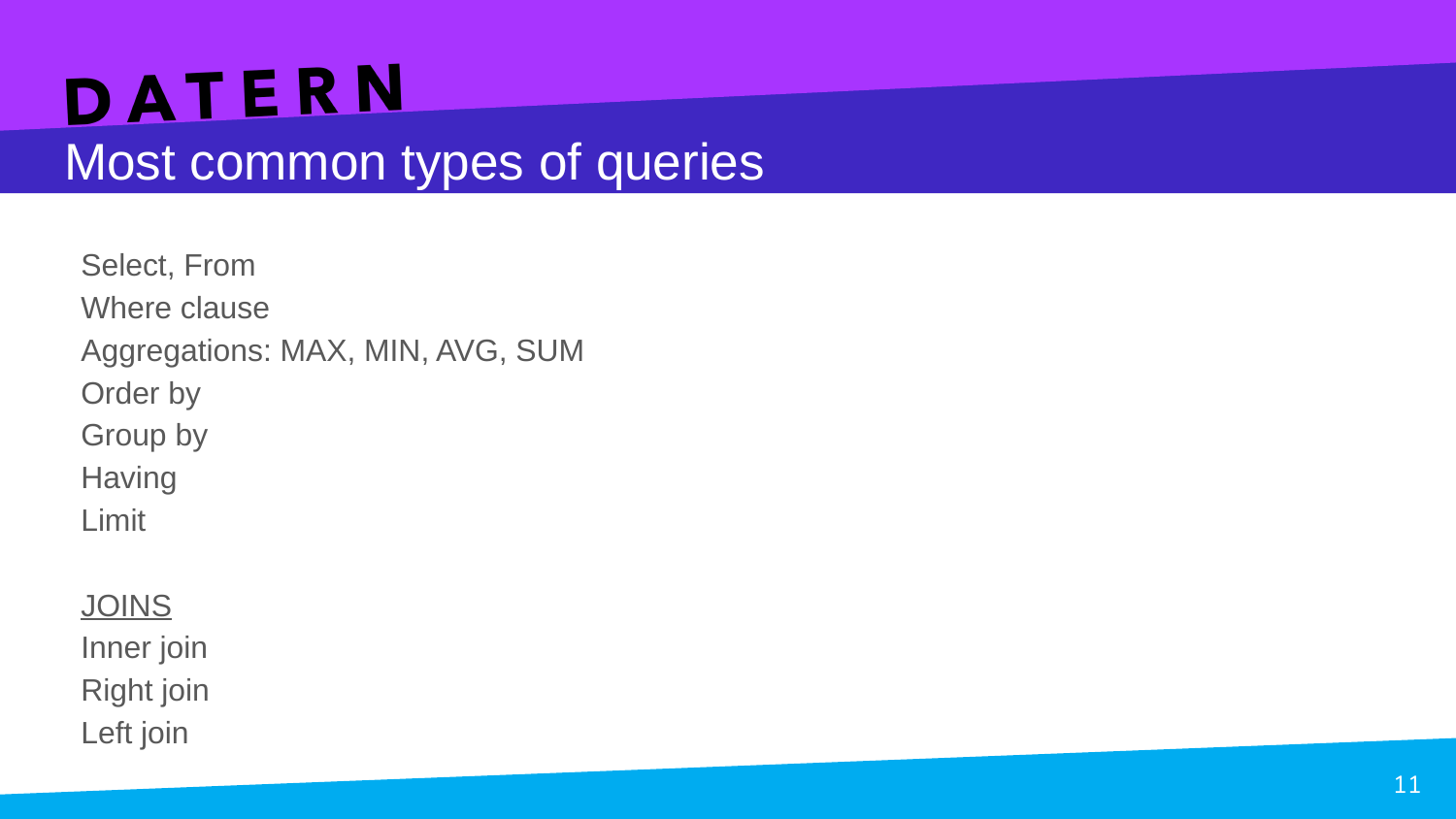

# Most common types of queries
Select, From
Where clause
Aggregations: MAX, MIN, AVG, SUM
Order by
Group by
Having
Limit

JOINS
Inner join
Right join
Left join
11